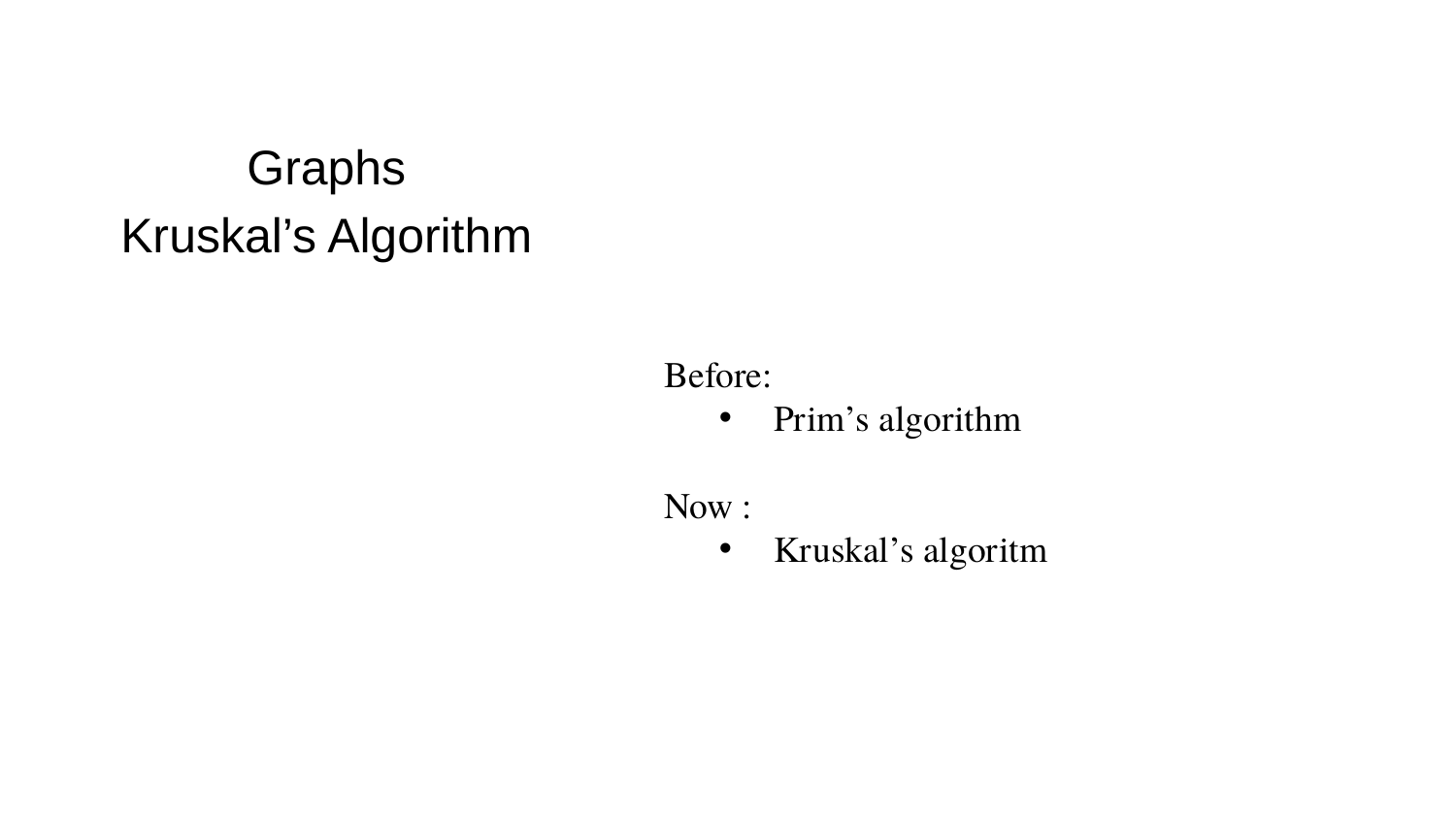

Graphs
Kruskal’s Algorithm

Before:
Prim’s algorithm

Now :
Kruskal’s algoritm